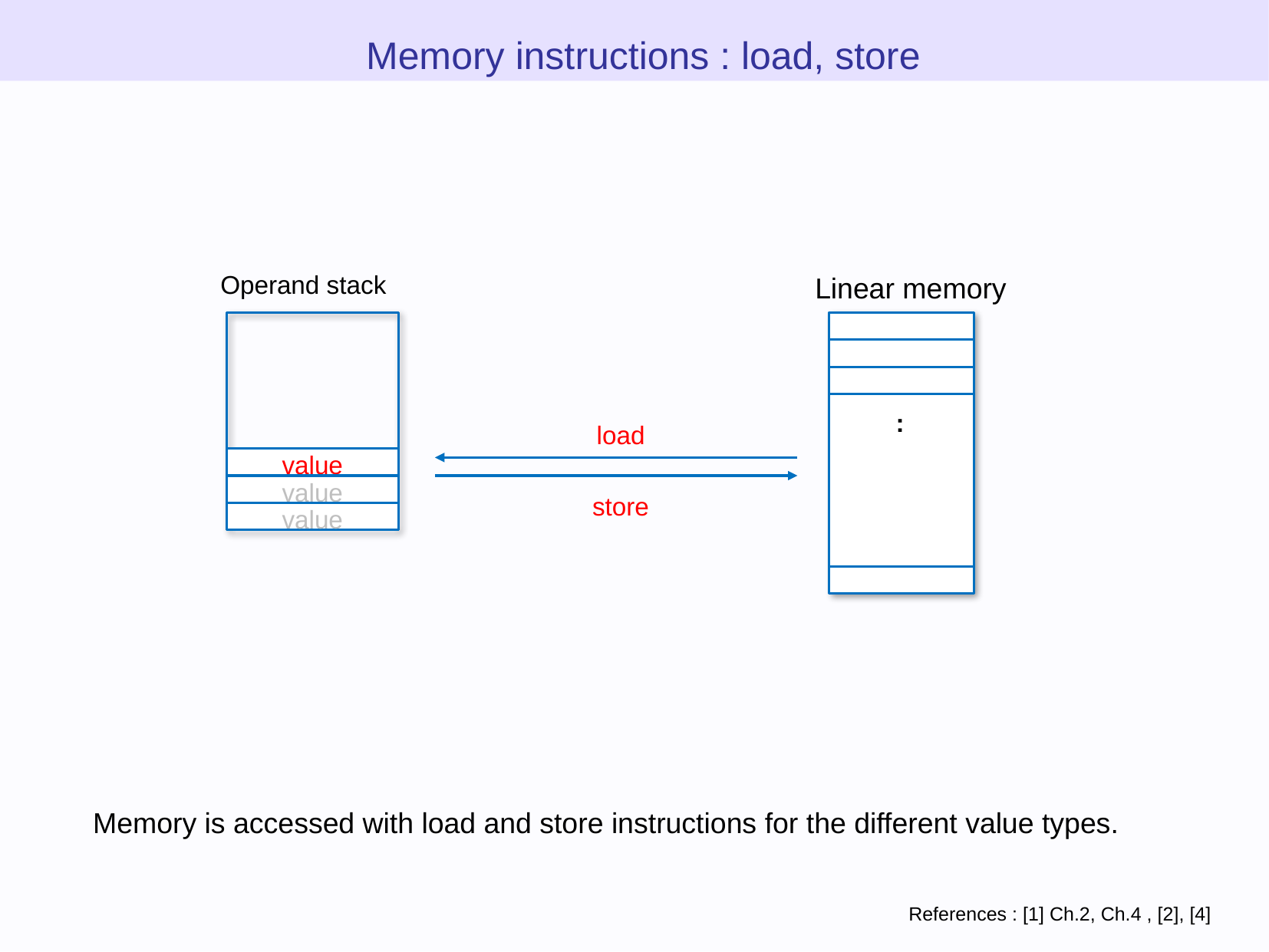

Memory instructions : load, store
Operand stack
Linear memory

:
load
value
value
store
value

Memory is accessed with load and store instructions for the different value types.
References : [1] Ch.2, Ch.4 , [2], [4]